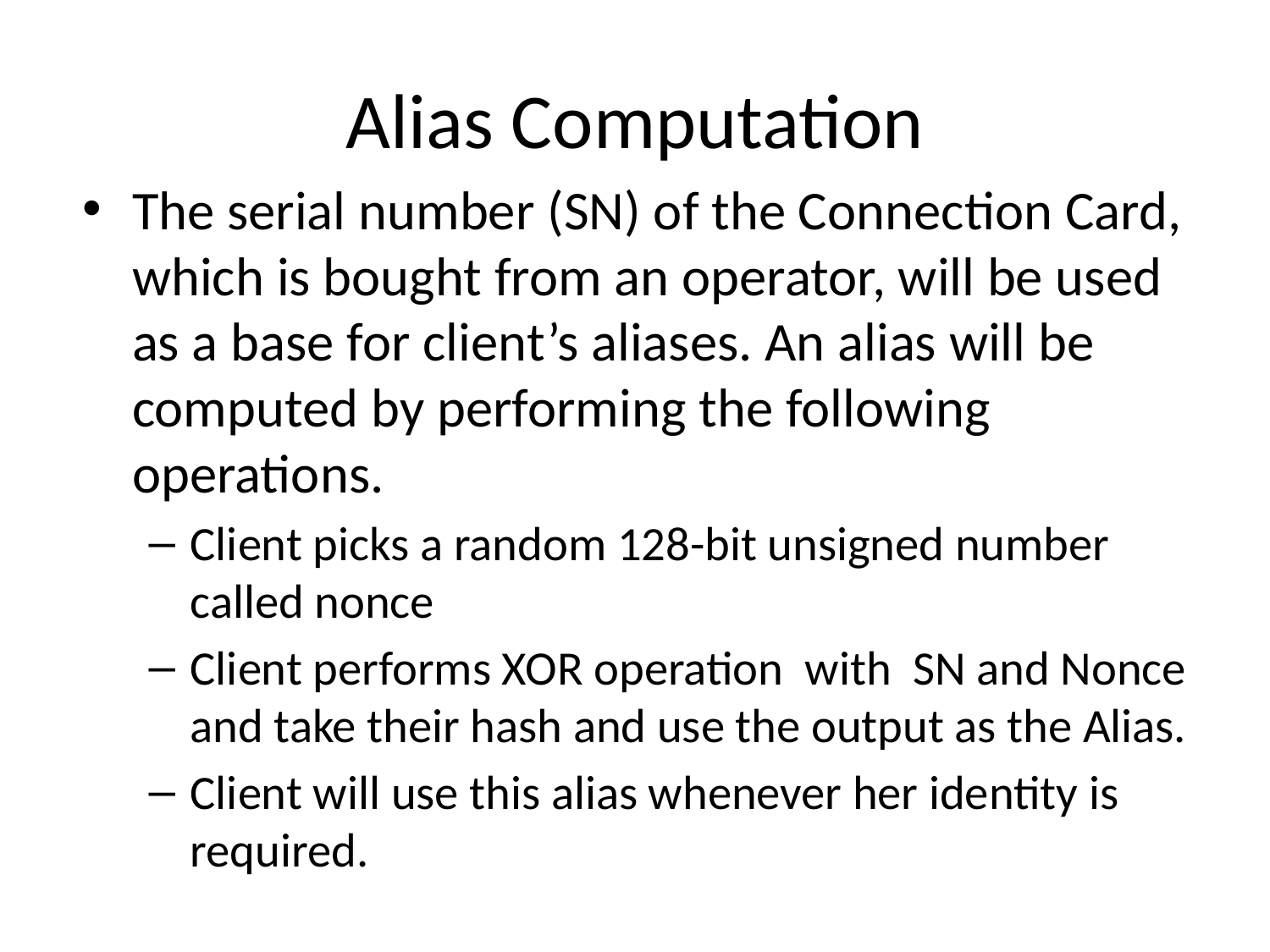

# Alias Computation
The serial number (SN) of the Connection Card, which is bought from an operator, will be used as a base for client’s aliases. An alias will be computed by performing the following operations.
Client picks a random 128-bit unsigned number called nonce
Client performs XOR operation  with  SN and Nonce and take their hash and use the output as the Alias.
Client will use this alias whenever her identity is required.